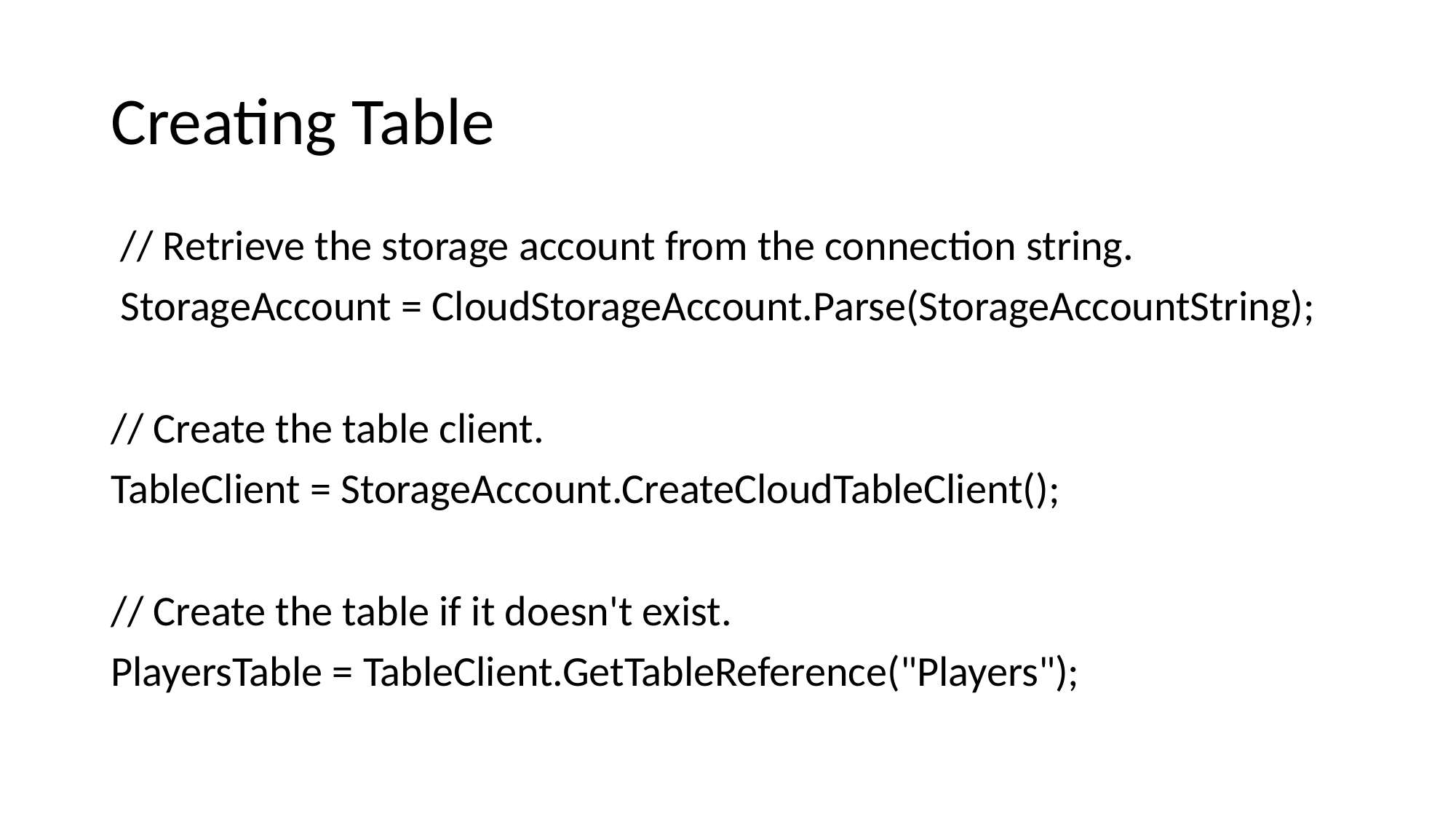

# Creating Table
 // Retrieve the storage account from the connection string.
 StorageAccount = CloudStorageAccount.Parse(StorageAccountString);

// Create the table client.
TableClient = StorageAccount.CreateCloudTableClient();

// Create the table if it doesn't exist.
PlayersTable = TableClient.GetTableReference("Players");